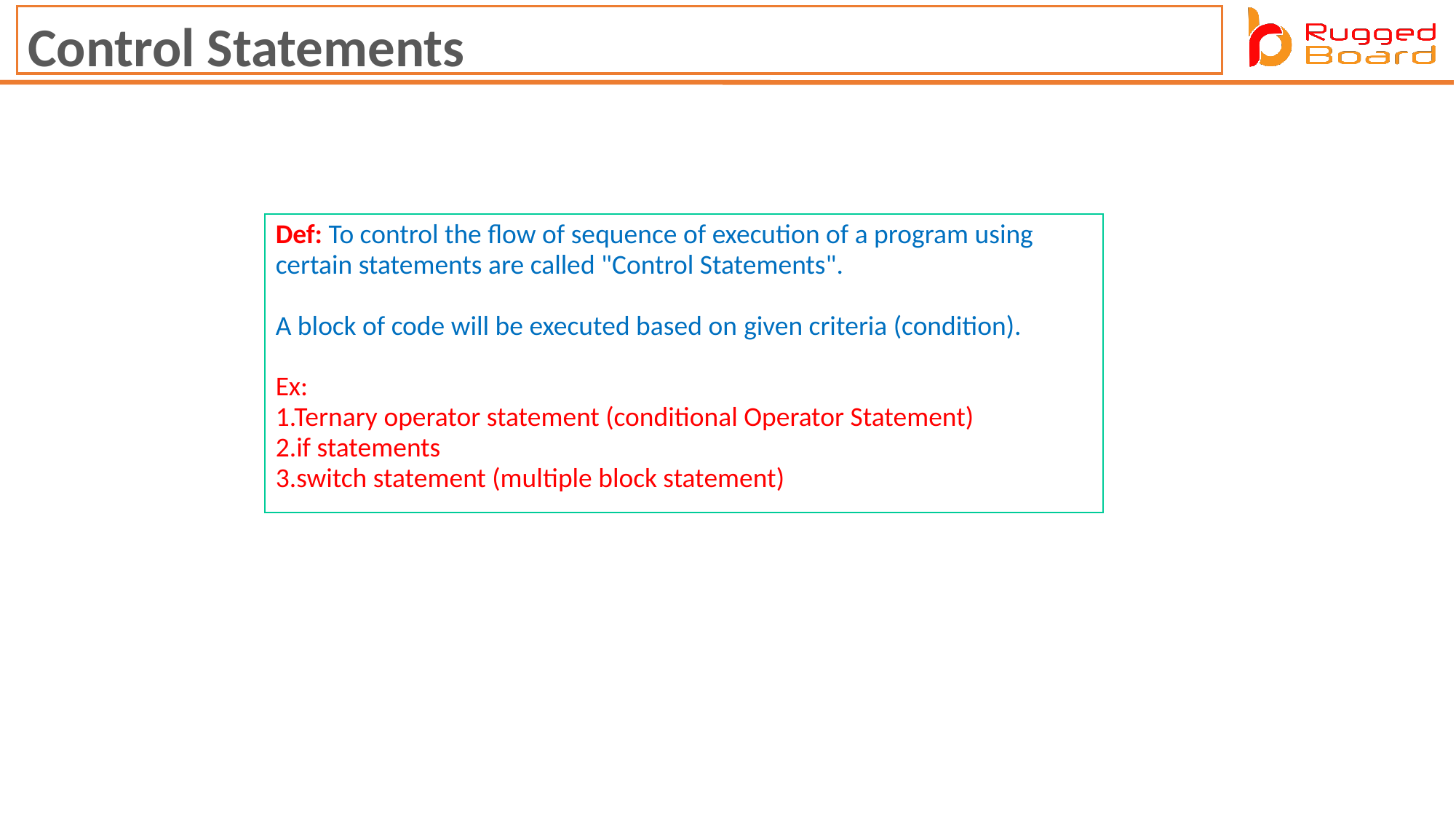

Control Statements
Def: To control the flow of sequence of execution of a program using
certain statements are called "Control Statements".

A block of code will be executed based on given criteria (condition).

Ex:
1.Ternary operator statement (conditional Operator Statement)
2.if statements
3.switch statement (multiple block statement)